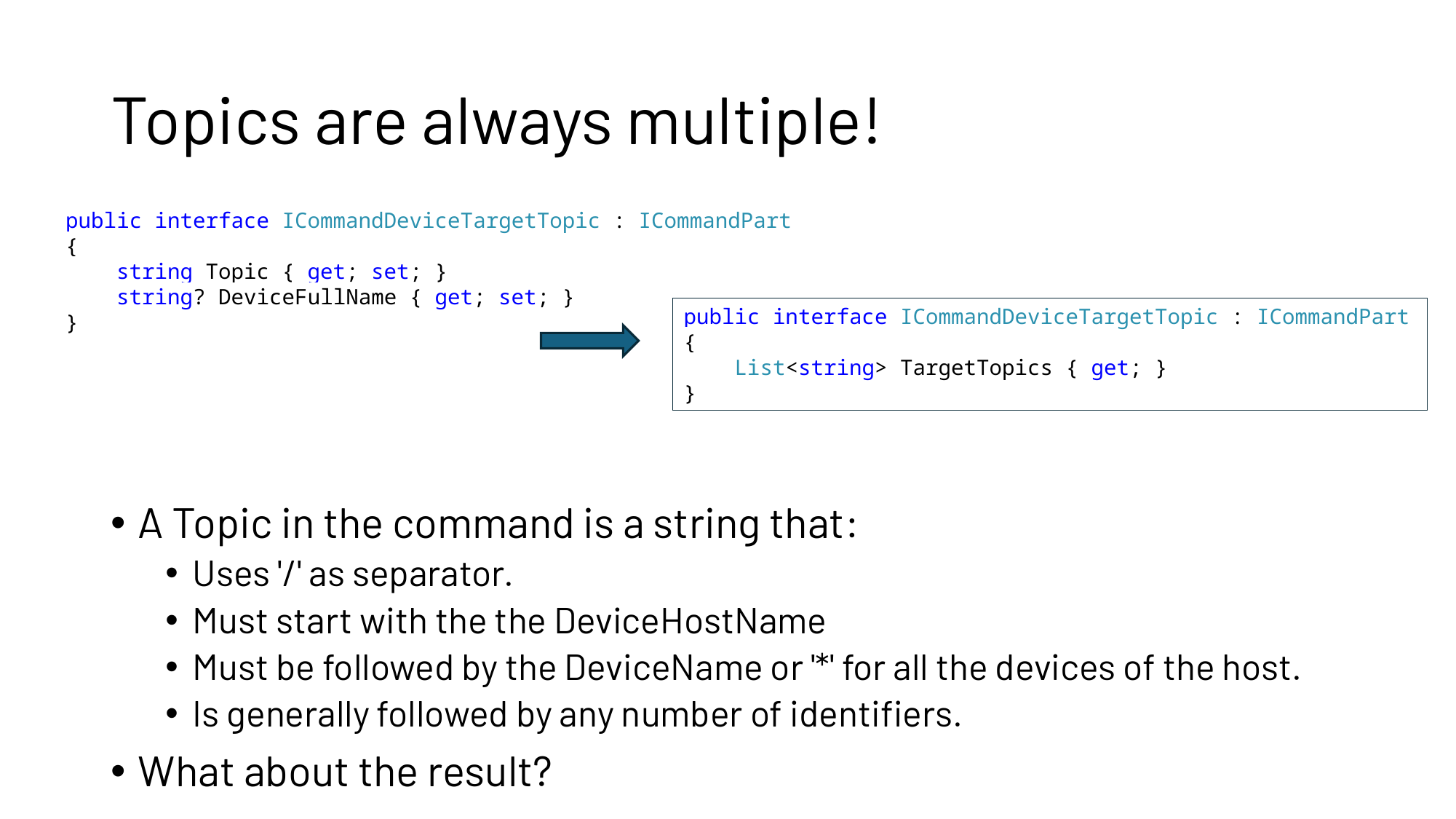

# Topics are always multiple!
public interface ICommandDeviceTargetTopic : ICommandPart
{
    string Topic { get; set; }
    string? DeviceFullName { get; set; }
}
public interface ICommandDeviceTargetTopic : ICommandPart
{
    List<string> TargetTopics { get; }
}

A Topic in the command is a string that:
Uses '/' as separator.
Must start with the the DeviceHostName
Must be followed by the DeviceName or '*' for all the devices of the host.
Is generally followed by any number of identifiers.
What about the result?